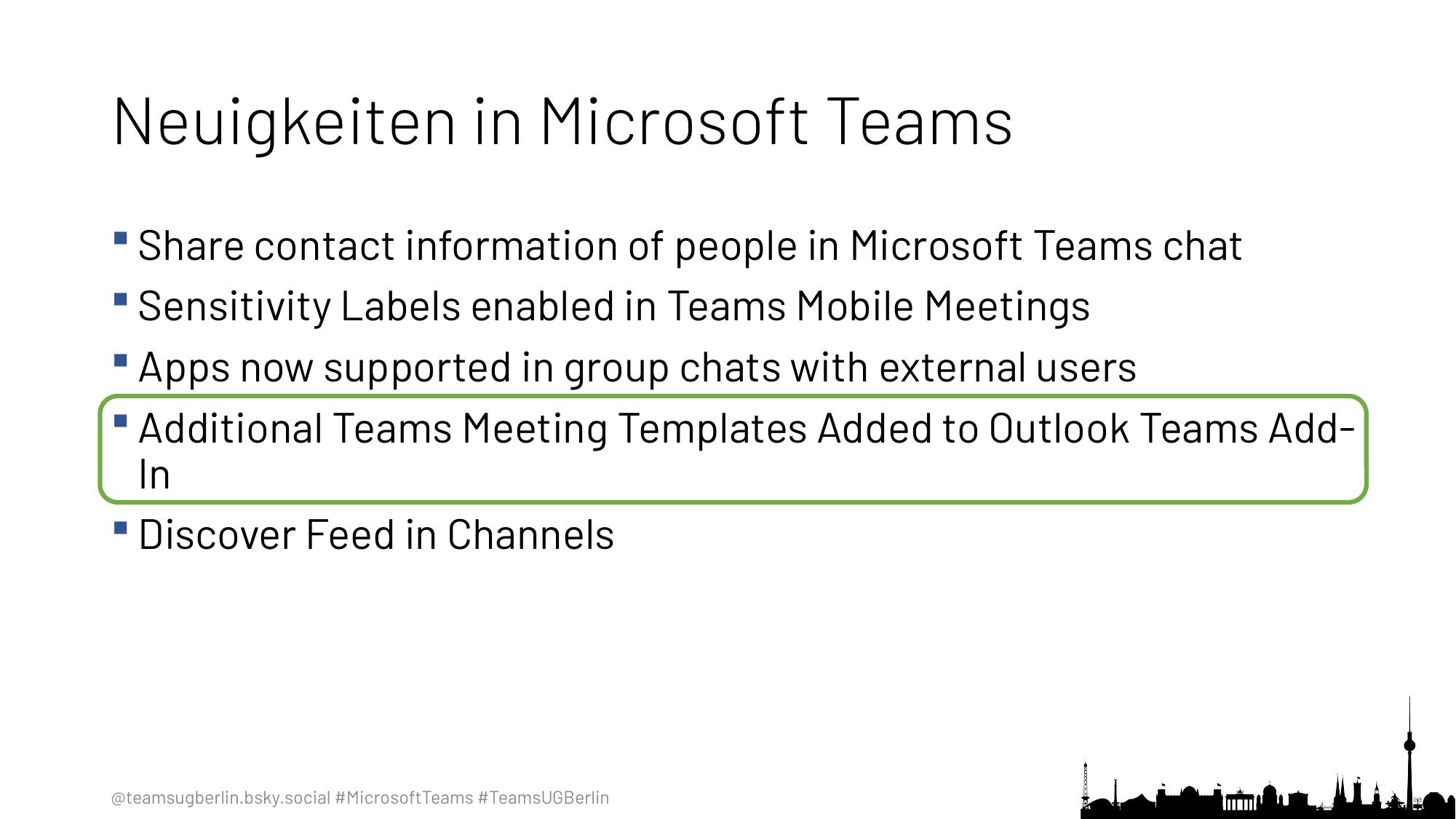

# Neuigkeiten in Microsoft Teams
Share contact information of people in Microsoft Teams chat
Sensitivity Labels enabled in Teams Mobile Meetings
Apps now supported in group chats with external users
Additional Teams Meeting Templates Added to Outlook Teams Add-In
Discover Feed in Channels